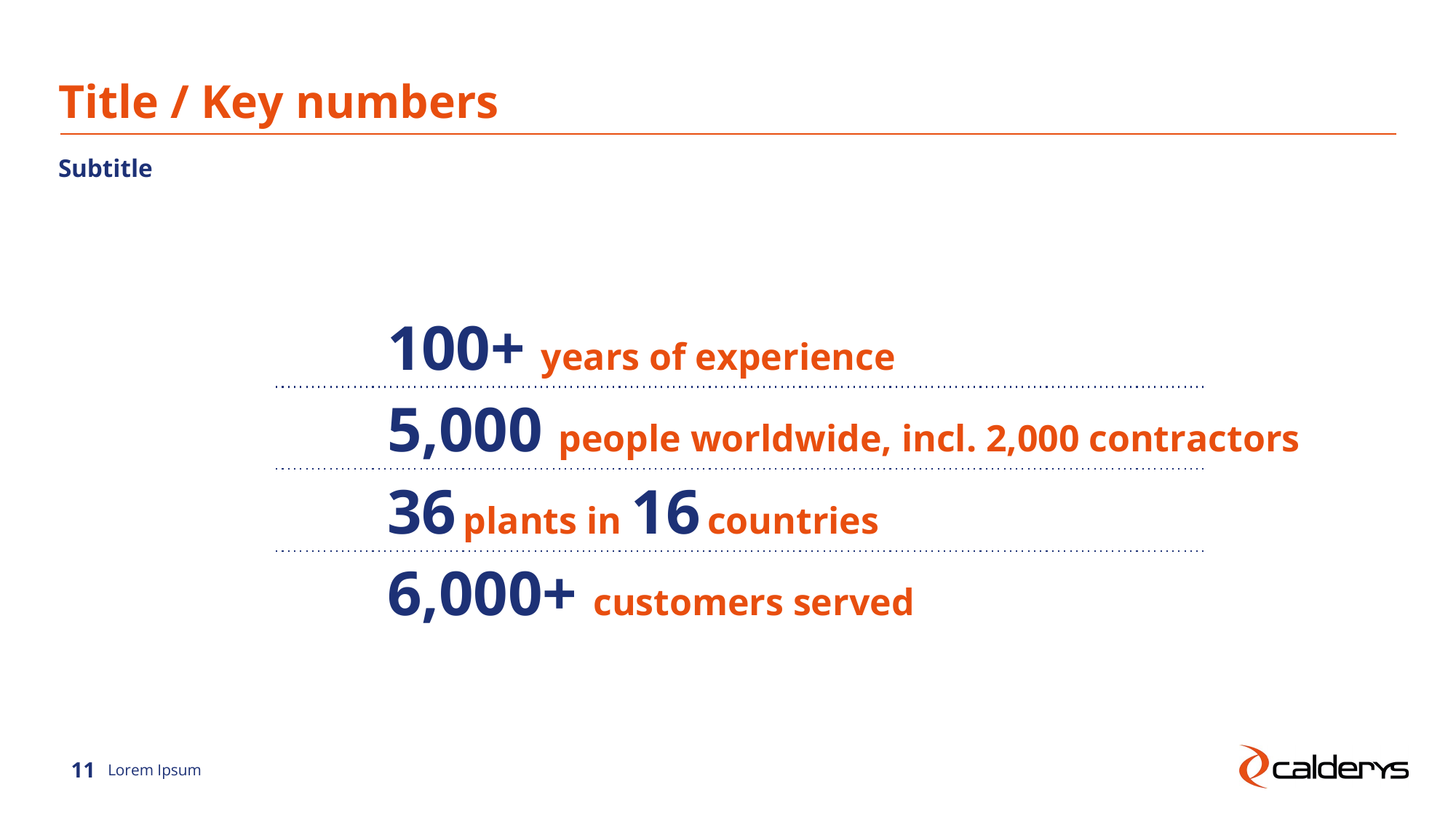

# Title / Key numbers
Subtitle
100+ years of experience
5,000 people worldwide, incl. 2,000 contractors
36 plants in 16 countries
6,000+ customers served
11